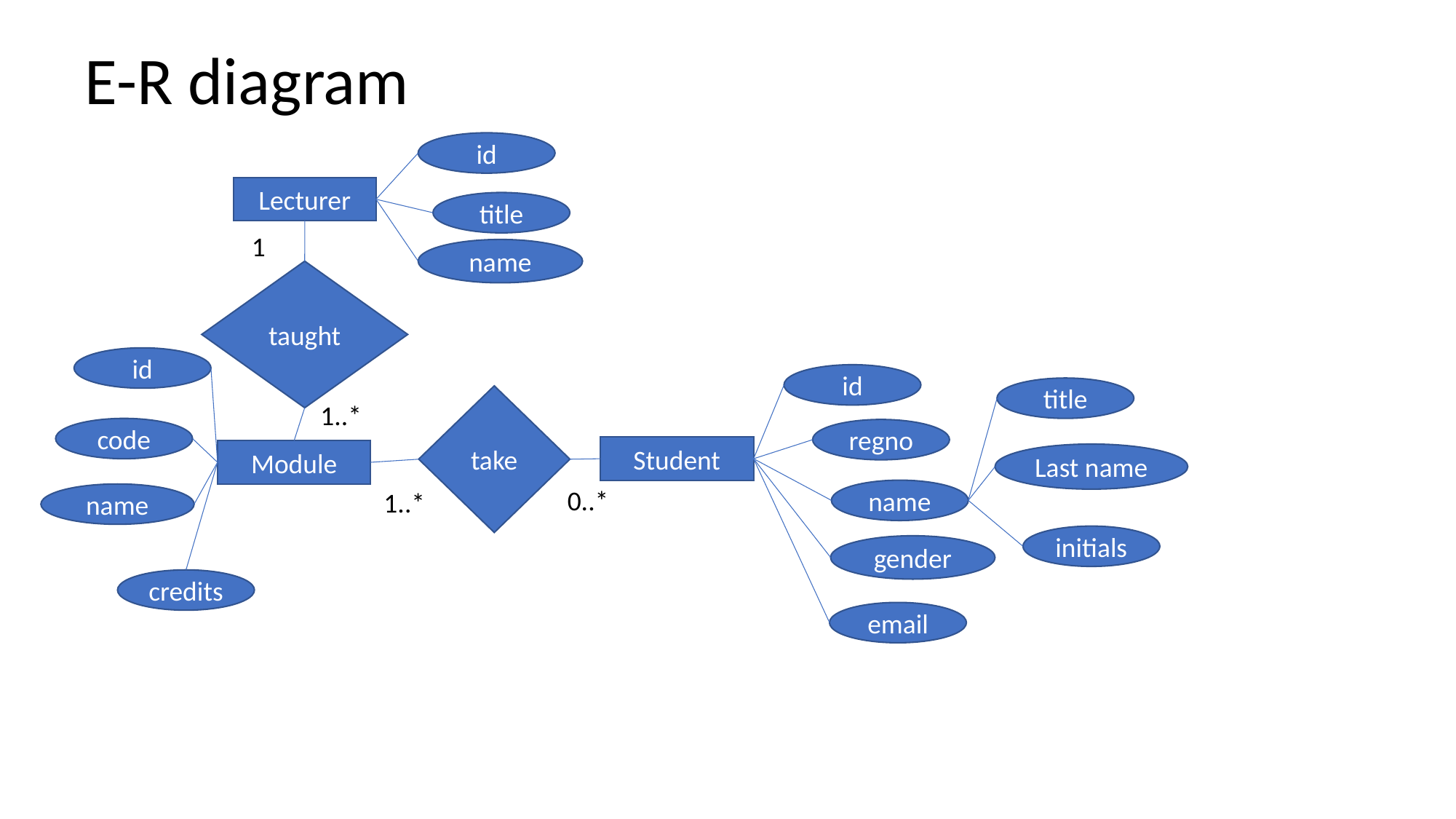

# E-R diagram
id
Lecturer
title
1
name
taught
id
id
title
take
1..*
code
regno
Student
Module
Last name
0..*
1..*
name
name
initials
gender
credits
email